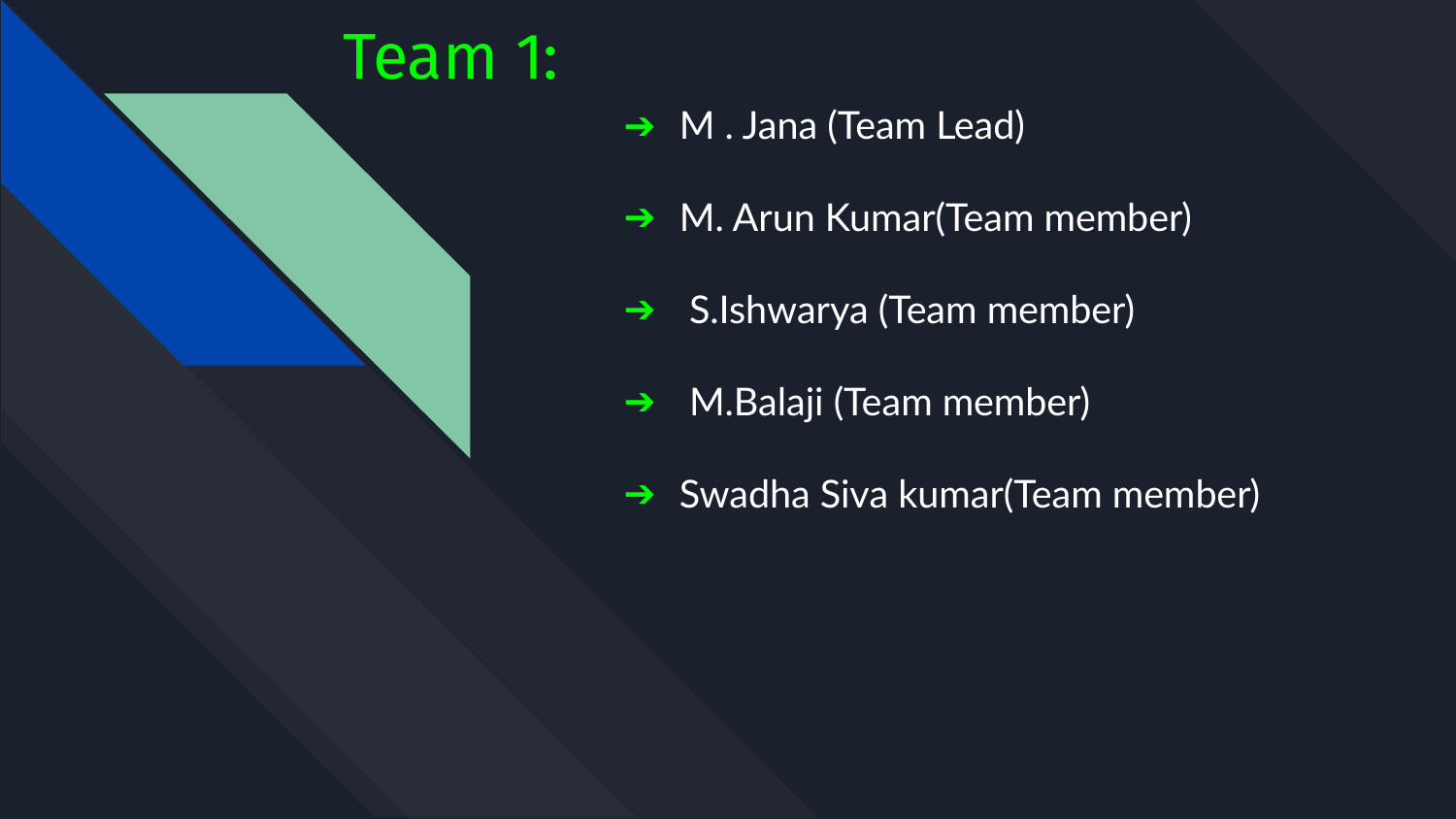

# Team 1:
M . Jana (Team Lead)

M. Arun Kumar(Team member)

 S.Ishwarya (Team member)

 M.Balaji (Team member)

Swadha Siva kumar(Team member)